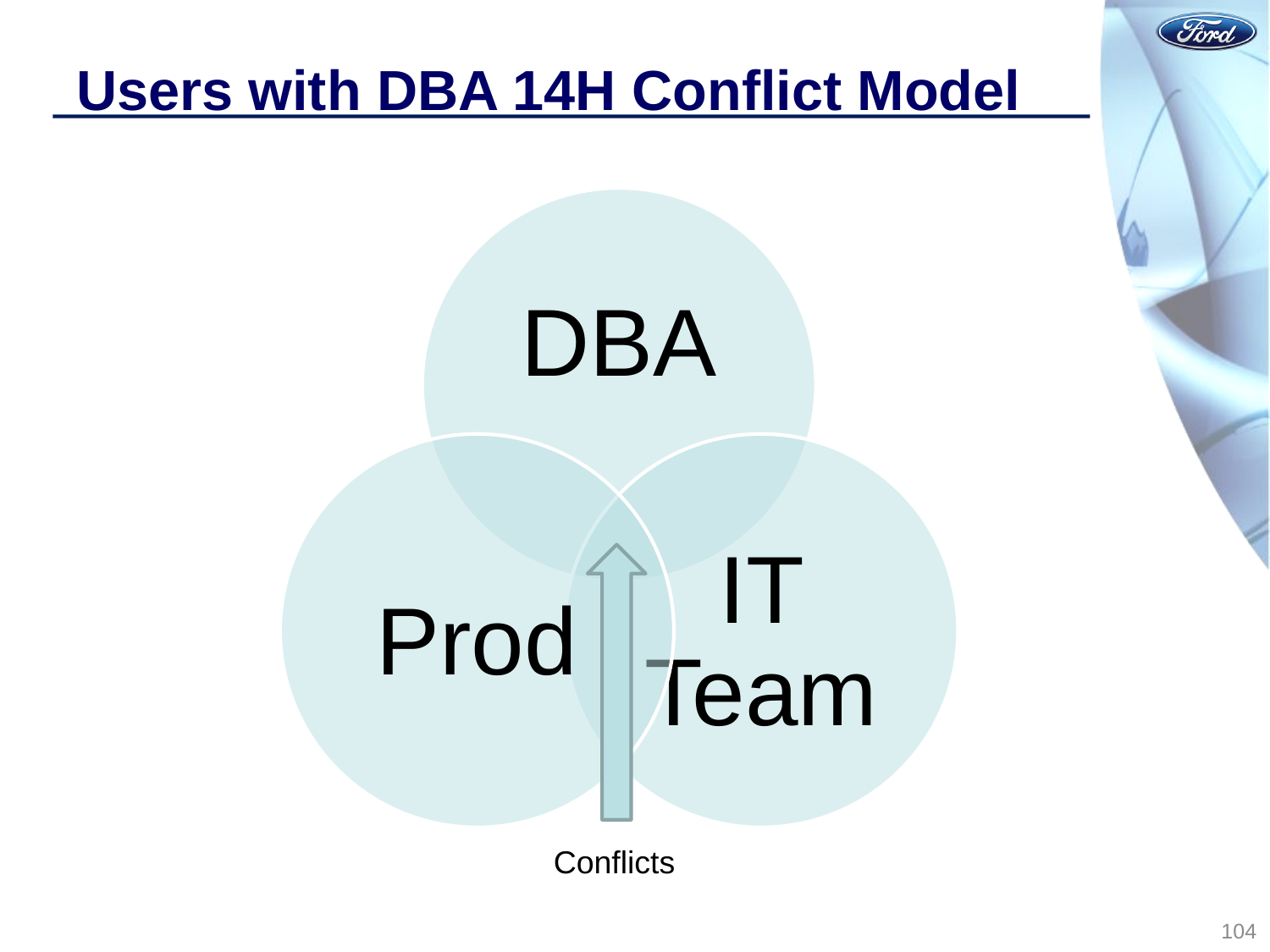

# Users with DBA 14H Conflict Model
DBA
IT Team
Prod

Conflicts
104